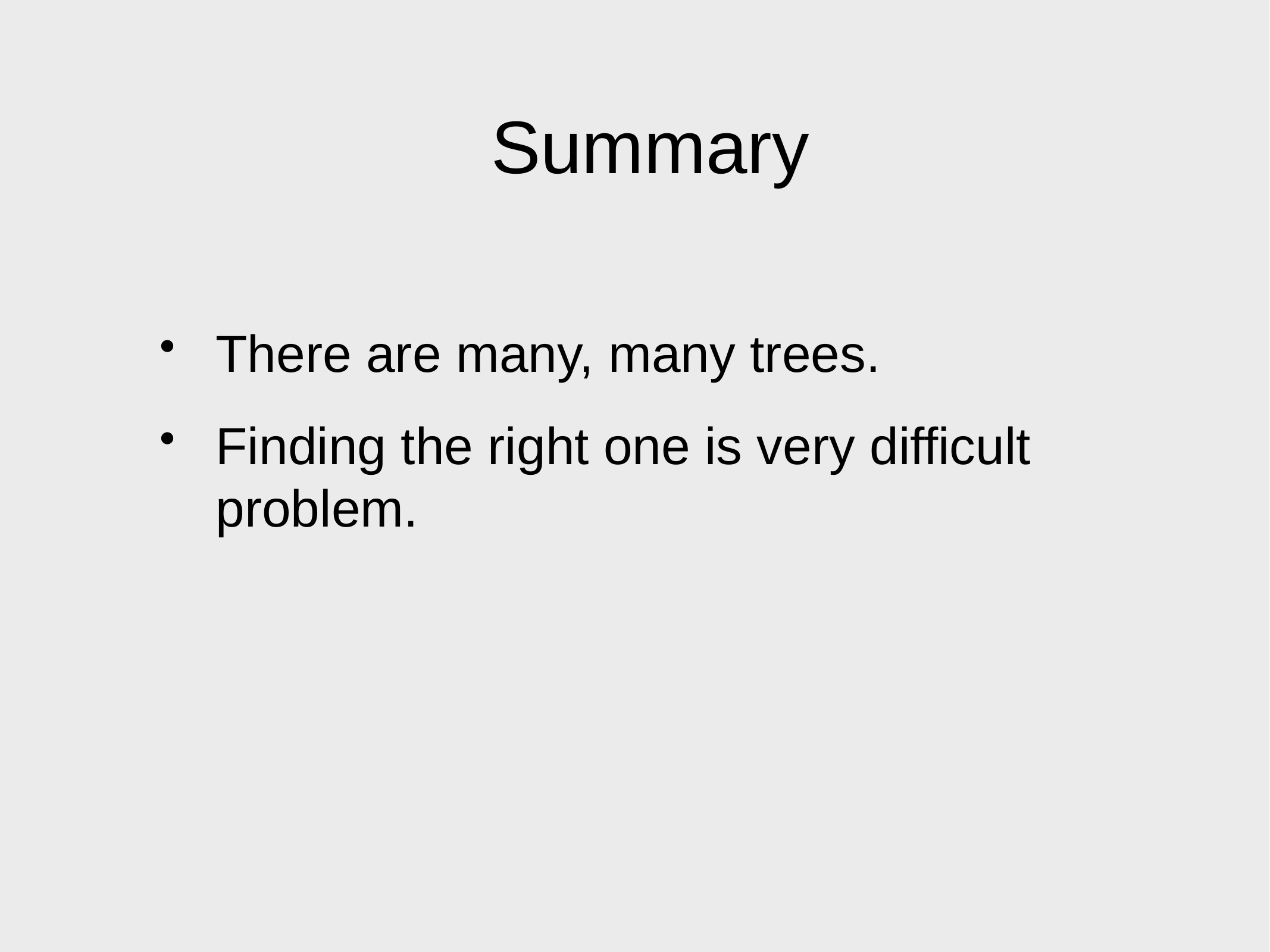

# Summary
There are many, many trees.
Finding the right one is very difficult problem.